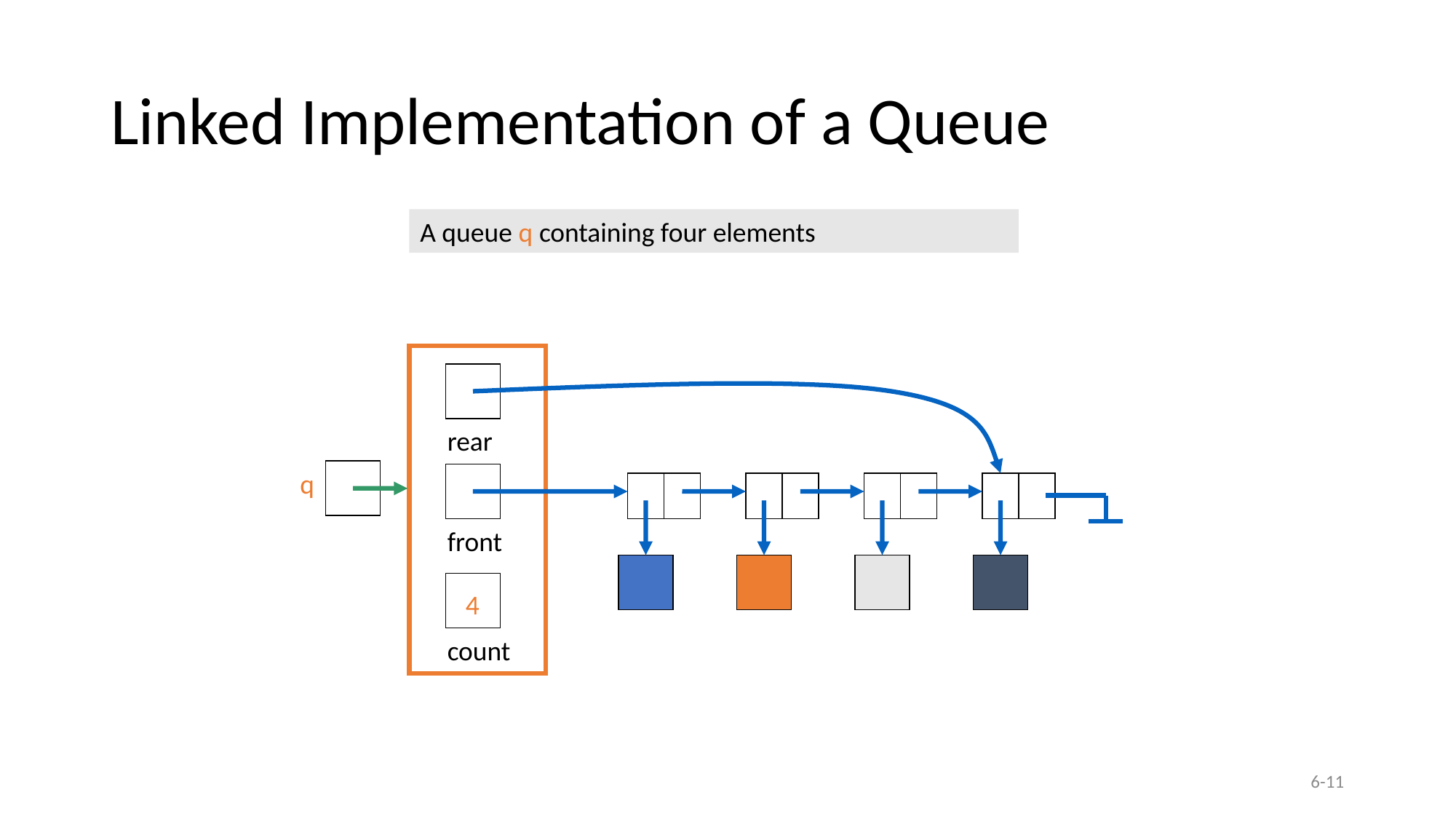

# Linked Implementation of a Queue
A queue q containing four elements

rear
q

front

4
count
6-11